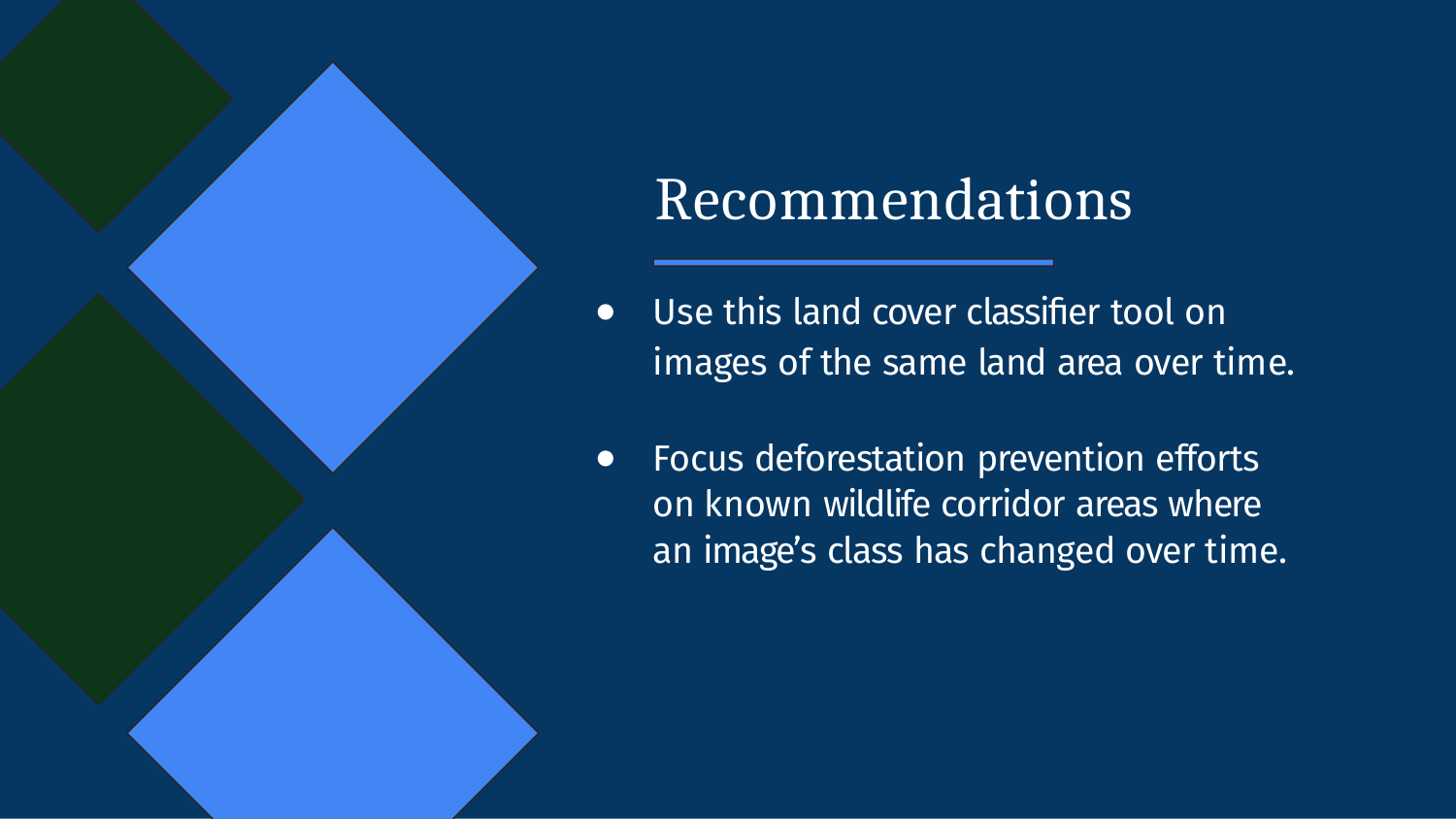

# Recommendations

Use this land cover classifier tool on images of the same land area over time.

Focus deforestation prevention efforts on known wildlife corridor areas where an image’s class has changed over time.